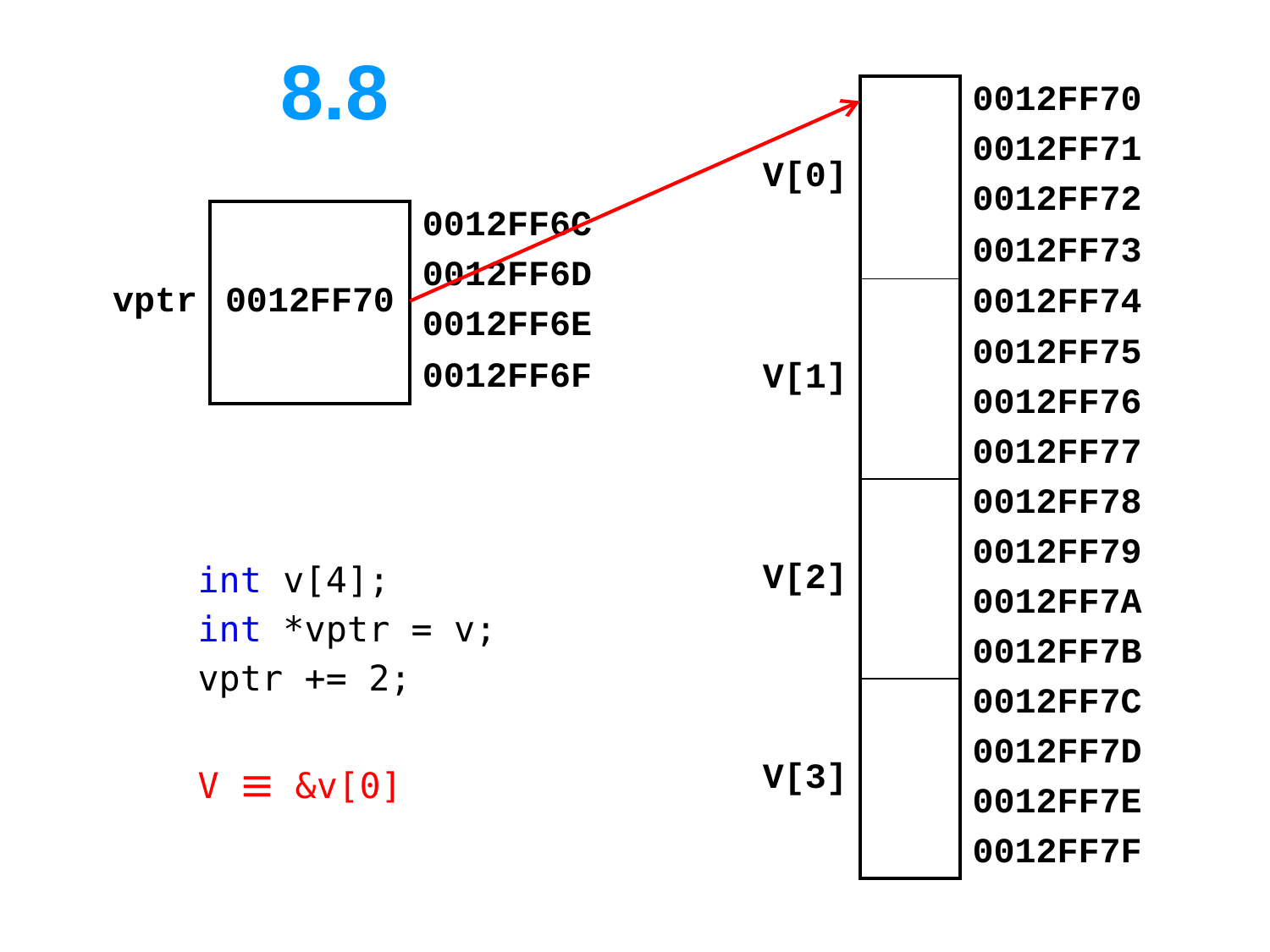

# 8.8
| V[0] |  | 0012FF70 |
| --- | --- | --- |
|  |  | 0012FF71 |
|  |  | 0012FF72 |
|  |  | 0012FF73 |
| V[1] |  | 0012FF74 |
|  |  | 0012FF75 |
|  |  | 0012FF76 |
|  |  | 0012FF77 |
| V[2] |  | 0012FF78 |
|  |  | 0012FF79 |
|  |  | 0012FF7A |
|  |  | 0012FF7B |
| V[3] |  | 0012FF7C |
|  |  | 0012FF7D |
|  |  | 0012FF7E |
|  |  | 0012FF7F |

| vptr | 0012FF70 | 0012FF6C |
| --- | --- | --- |
|  |  | 0012FF6D |
|  |  | 0012FF6E |
|  |  | 0012FF6F |
int v[4];
int *vptr = v;
vptr += 2;

V ≡ &v[0]